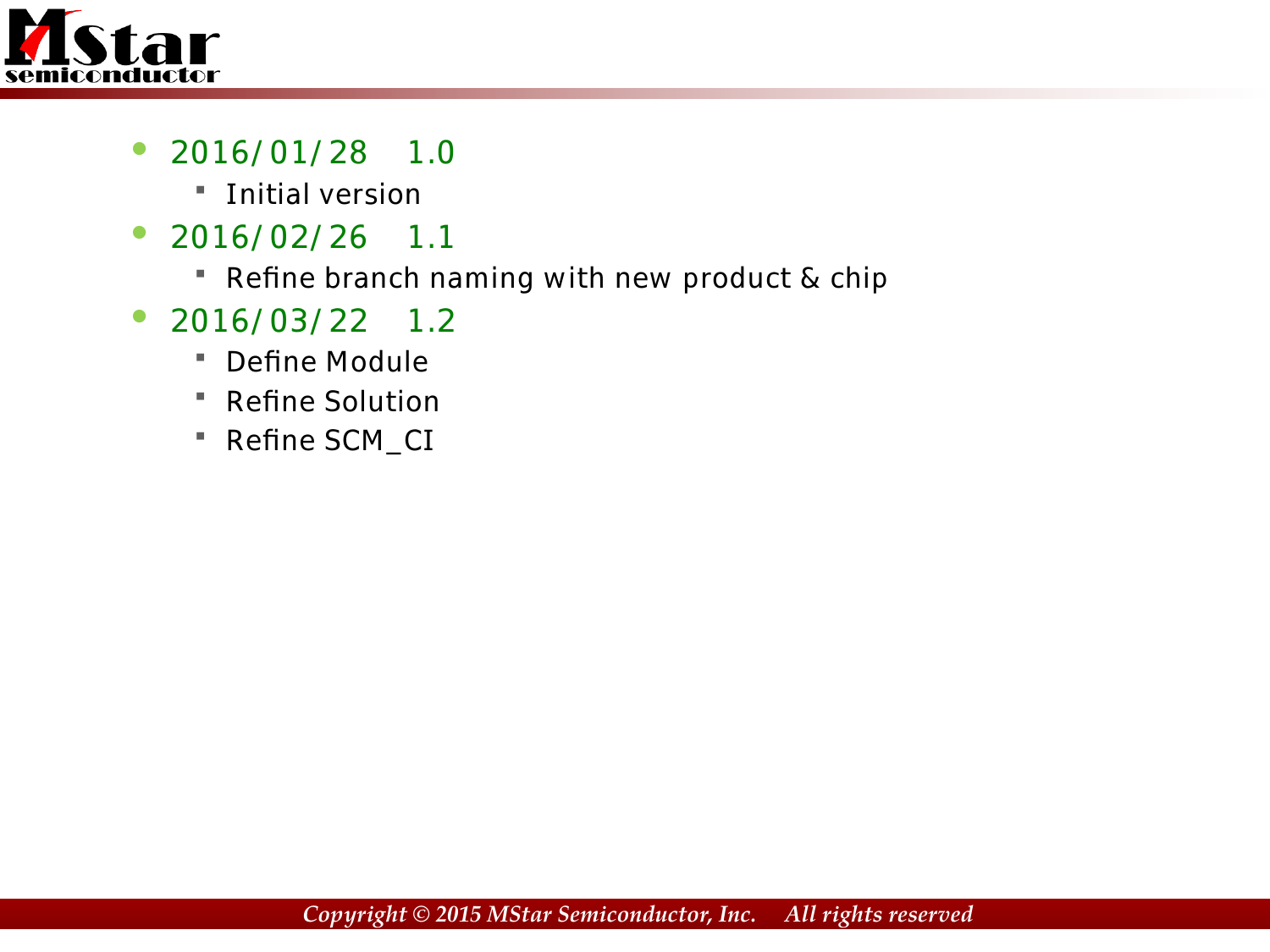

#
2016/01/28    1.0
Initial version
2016/02/26    1.1
Refine branch naming with new product & chip
2016/03/22    1.2
Define Module
Refine Solution
Refine SCM_CI